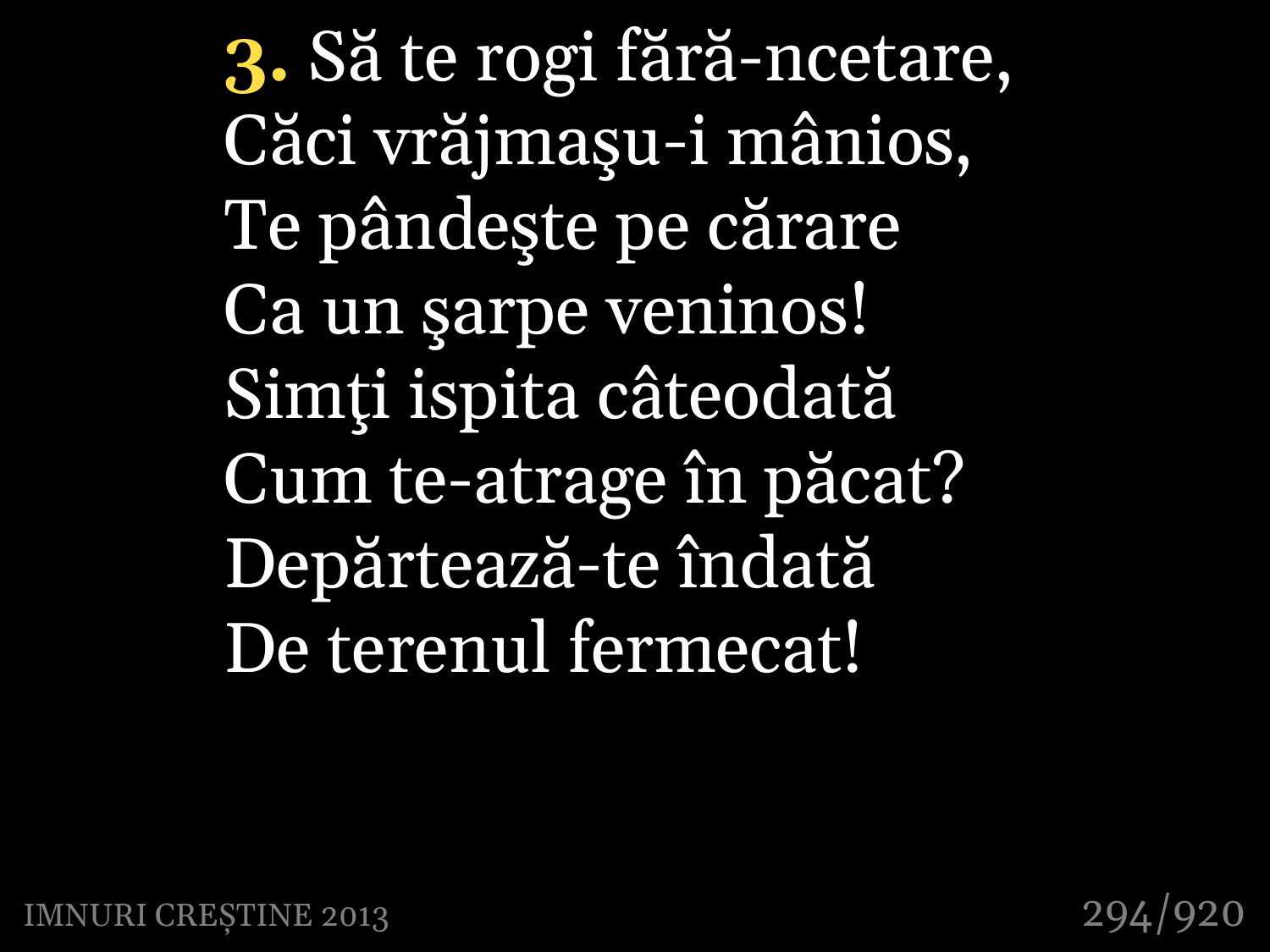

3. Să te rogi fără-ncetare,
Căci vrăjmaşu-i mânios,
Te pândeşte pe cărare
Ca un şarpe veninos!
Simţi ispita câteodată
Cum te-atrage în păcat?
Depărtează-te îndată
De terenul fermecat!
294/920
IMNURI CREȘTINE 2013